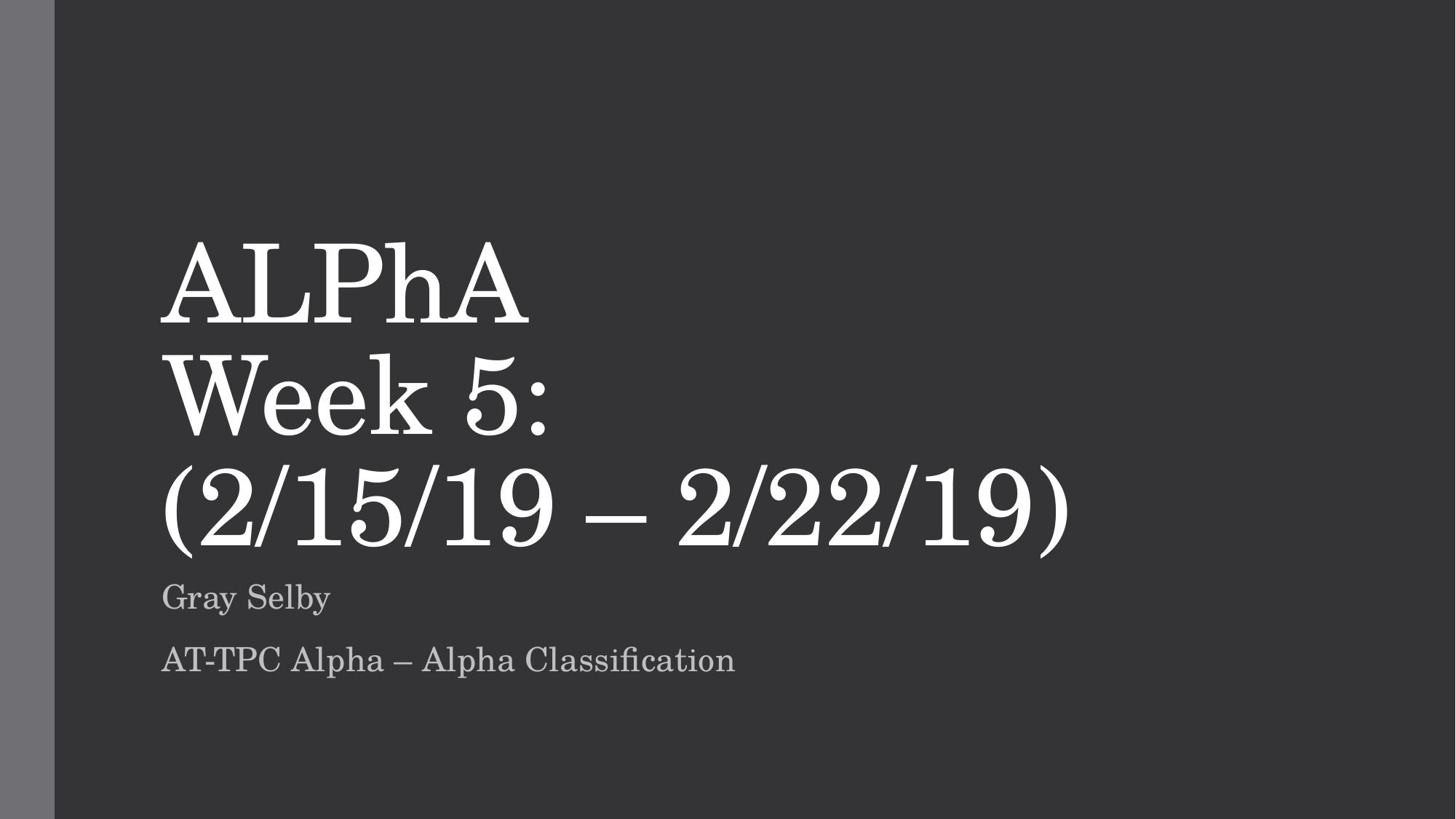

# ALPhA Week 5: (2/15/19 – 2/22/19)
Gray Selby
AT-TPC Alpha – Alpha Classification